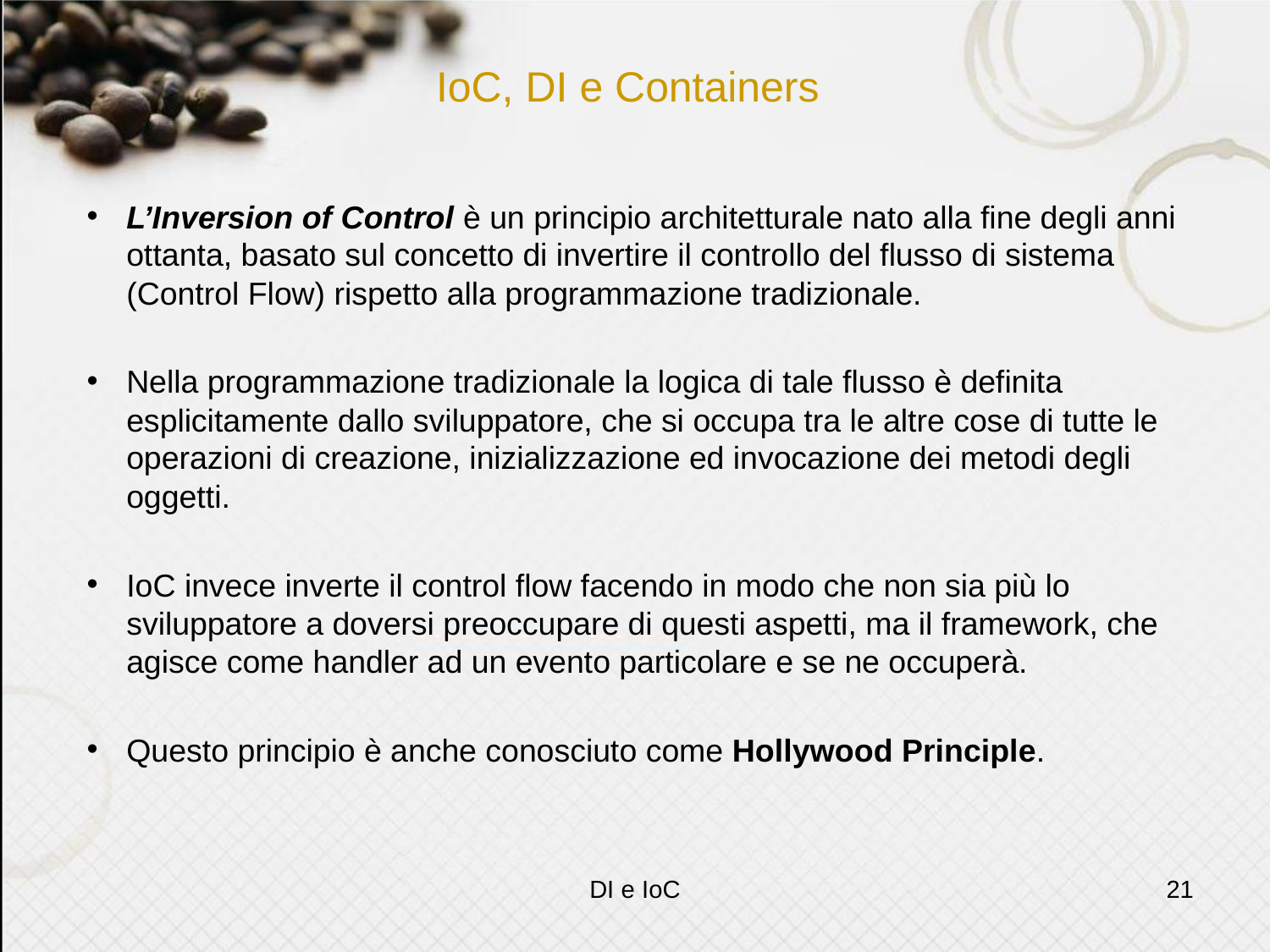

# IoC, DI e Containers
L’Inversion of Control è un principio architetturale nato alla fine degli anni ottanta, basato sul concetto di invertire il controllo del flusso di sistema (Control Flow) rispetto alla programmazione tradizionale.

Nella programmazione tradizionale la logica di tale flusso è definita esplicitamente dallo sviluppatore, che si occupa tra le altre cose di tutte le operazioni di creazione, inizializzazione ed invocazione dei metodi degli oggetti.

IoC invece inverte il control flow facendo in modo che non sia più lo sviluppatore a doversi preoccupare di questi aspetti, ma il framework, che agisce come handler ad un evento particolare e se ne occuperà.

Questo principio è anche conosciuto come Hollywood Principle.
DI e IoC
21